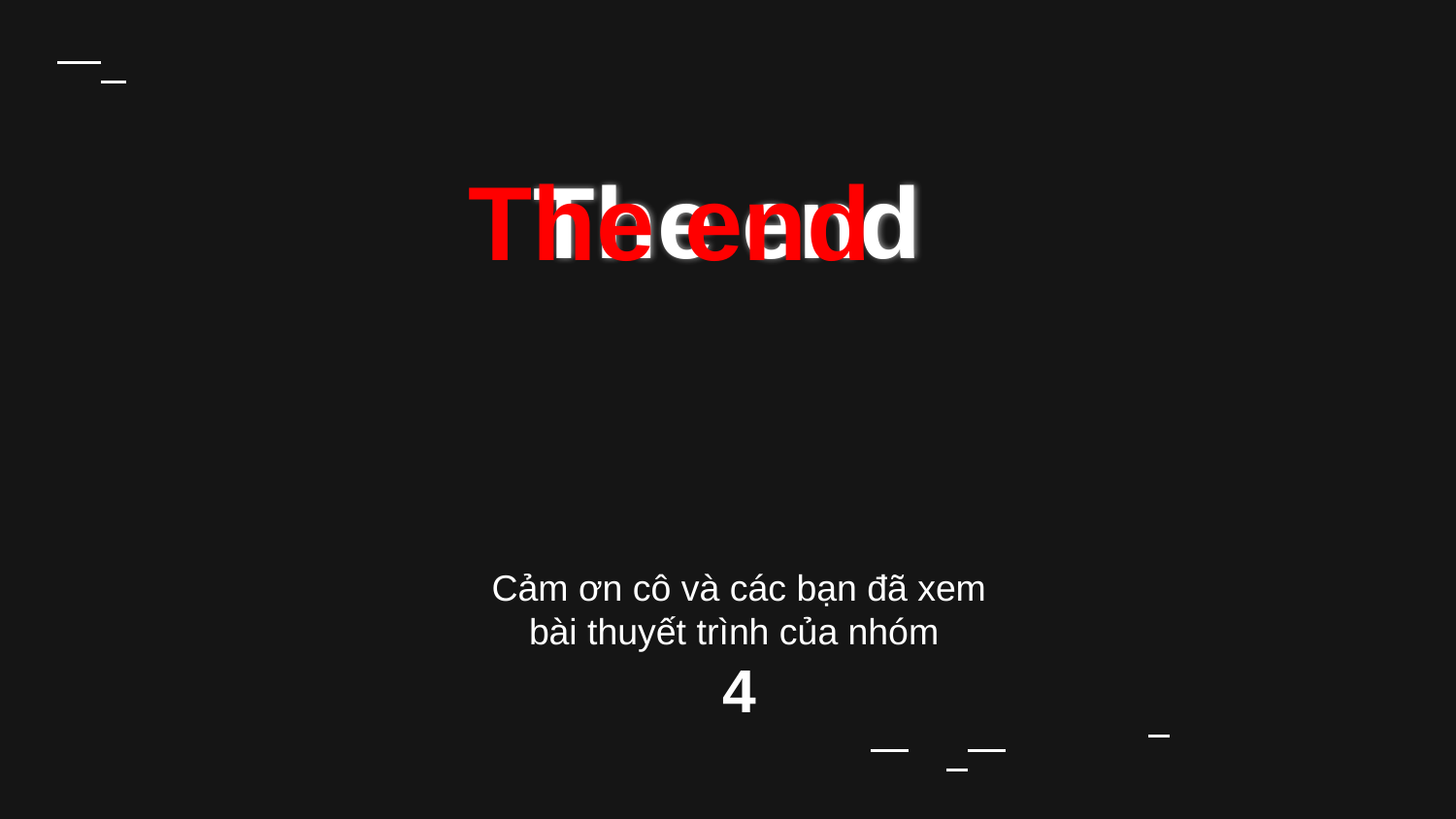

# The end
The end
Cảm ơn cô và các bạn đã xem
bài thuyết trình của nhóm
4